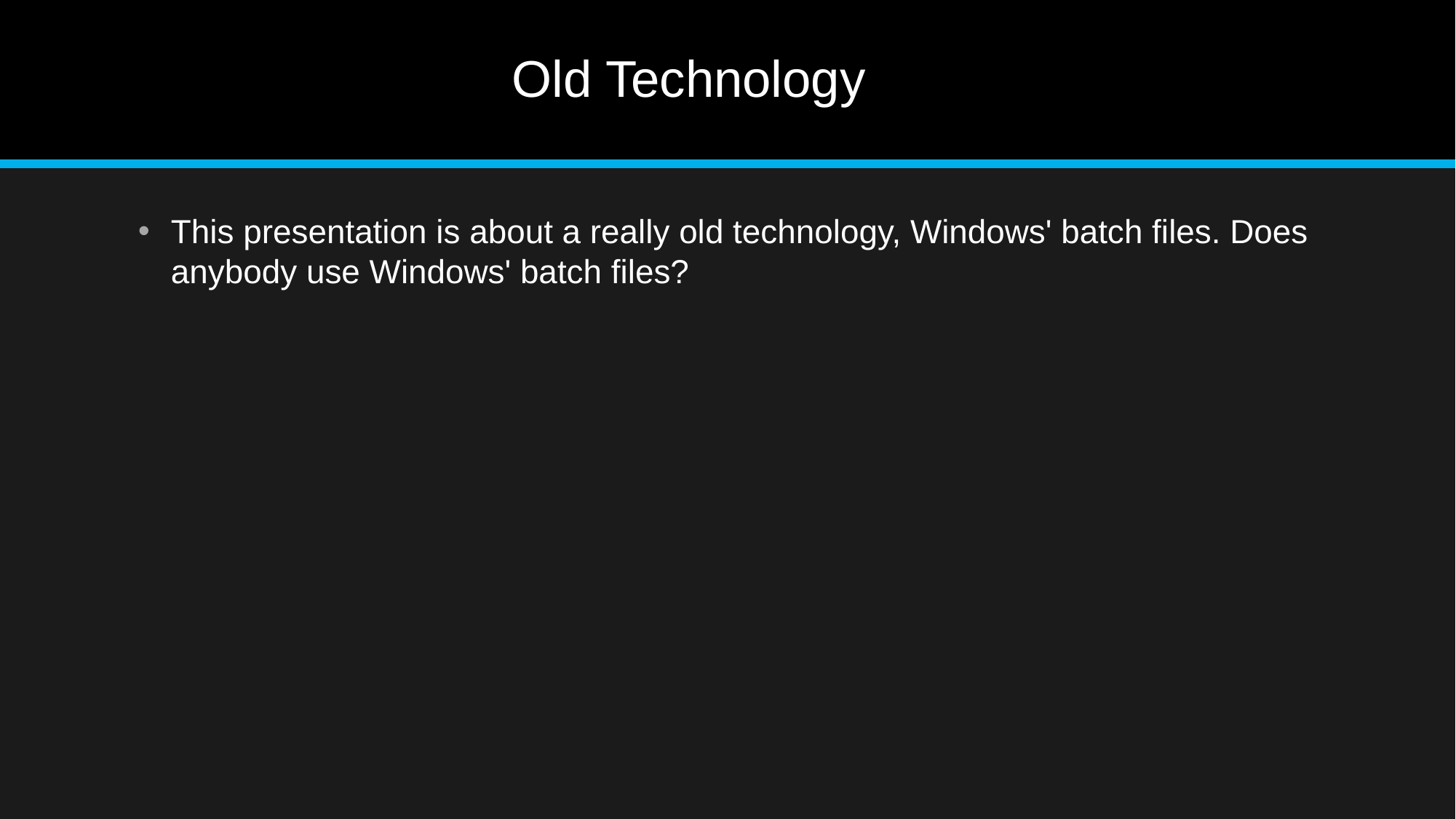

# Old Technology
This presentation is about a really old technology, Windows' batch files. Does anybody use Windows' batch files?